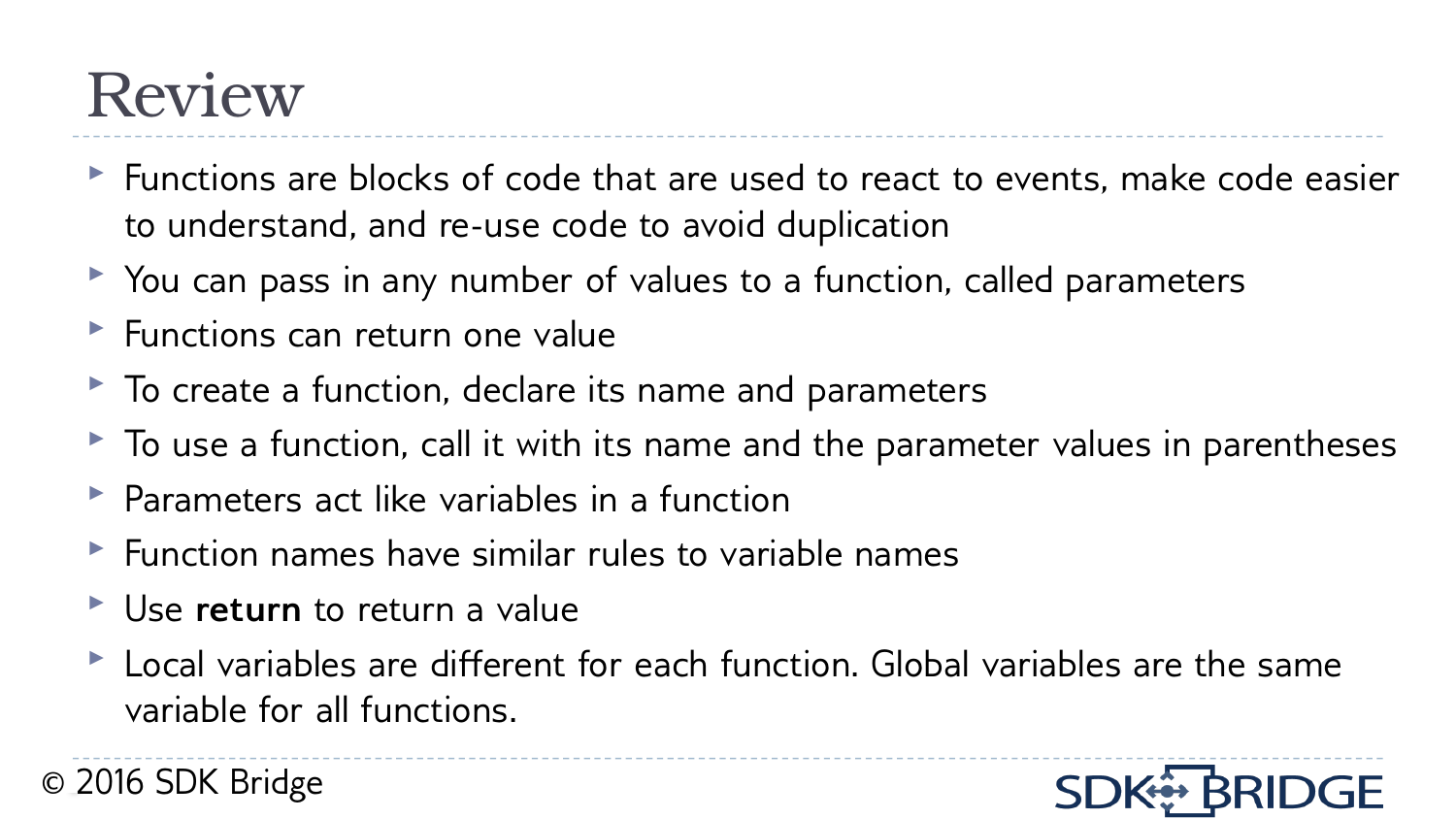

# Review
Functions are blocks of code that are used to react to events, make code easier to understand, and re-use code to avoid duplication
You can pass in any number of values to a function, called parameters
Functions can return one value
To create a function, declare its name and parameters
To use a function, call it with its name and the parameter values in parentheses
Parameters act like variables in a function
Function names have similar rules to variable names
Use return to return a value
Local variables are different for each function. Global variables are the same variable for all functions.